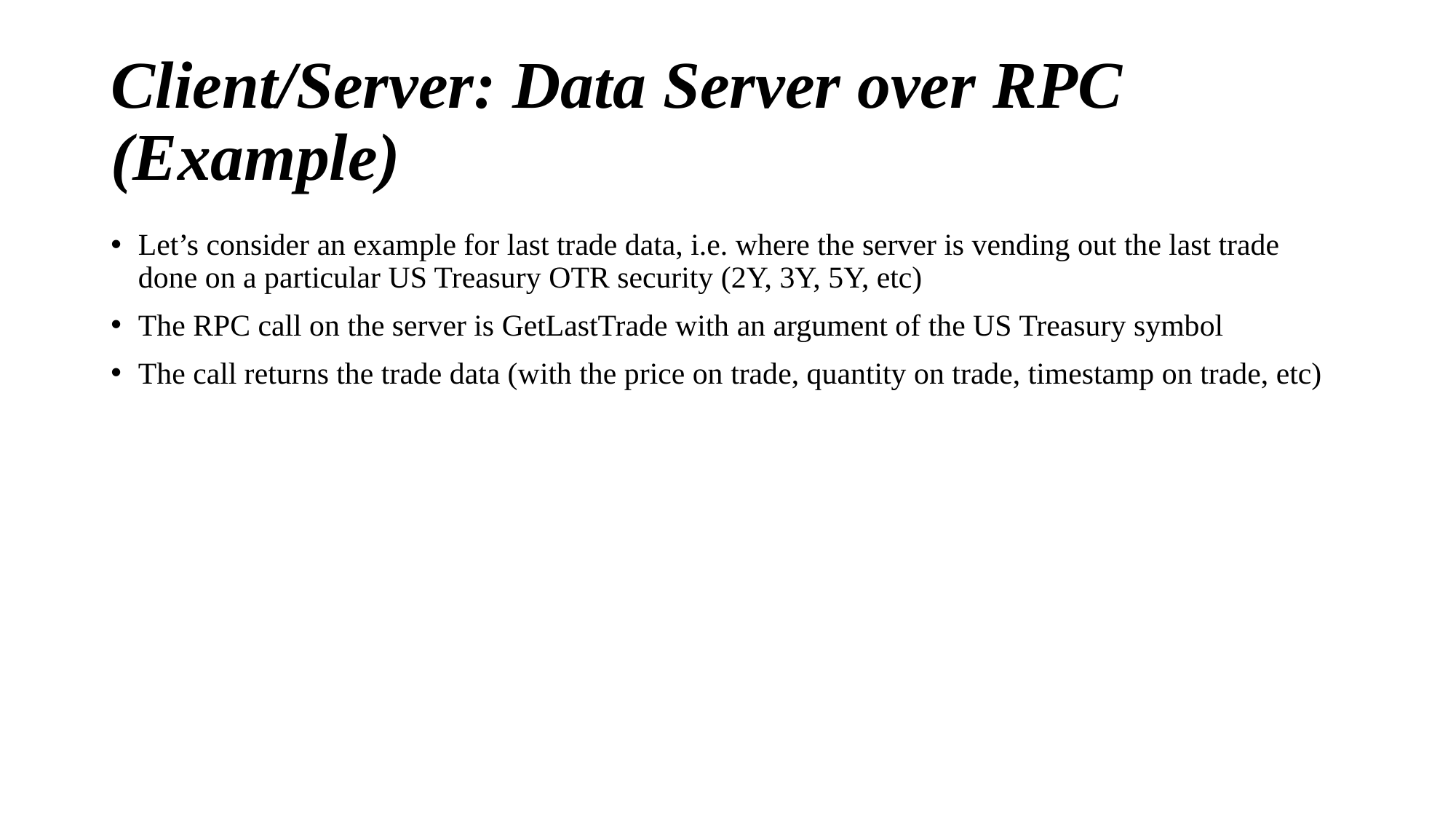

# Client/Server: Data Server over RPC (Example)
Let’s consider an example for last trade data, i.e. where the server is vending out the last trade done on a particular US Treasury OTR security (2Y, 3Y, 5Y, etc)
The RPC call on the server is GetLastTrade with an argument of the US Treasury symbol
The call returns the trade data (with the price on trade, quantity on trade, timestamp on trade, etc)